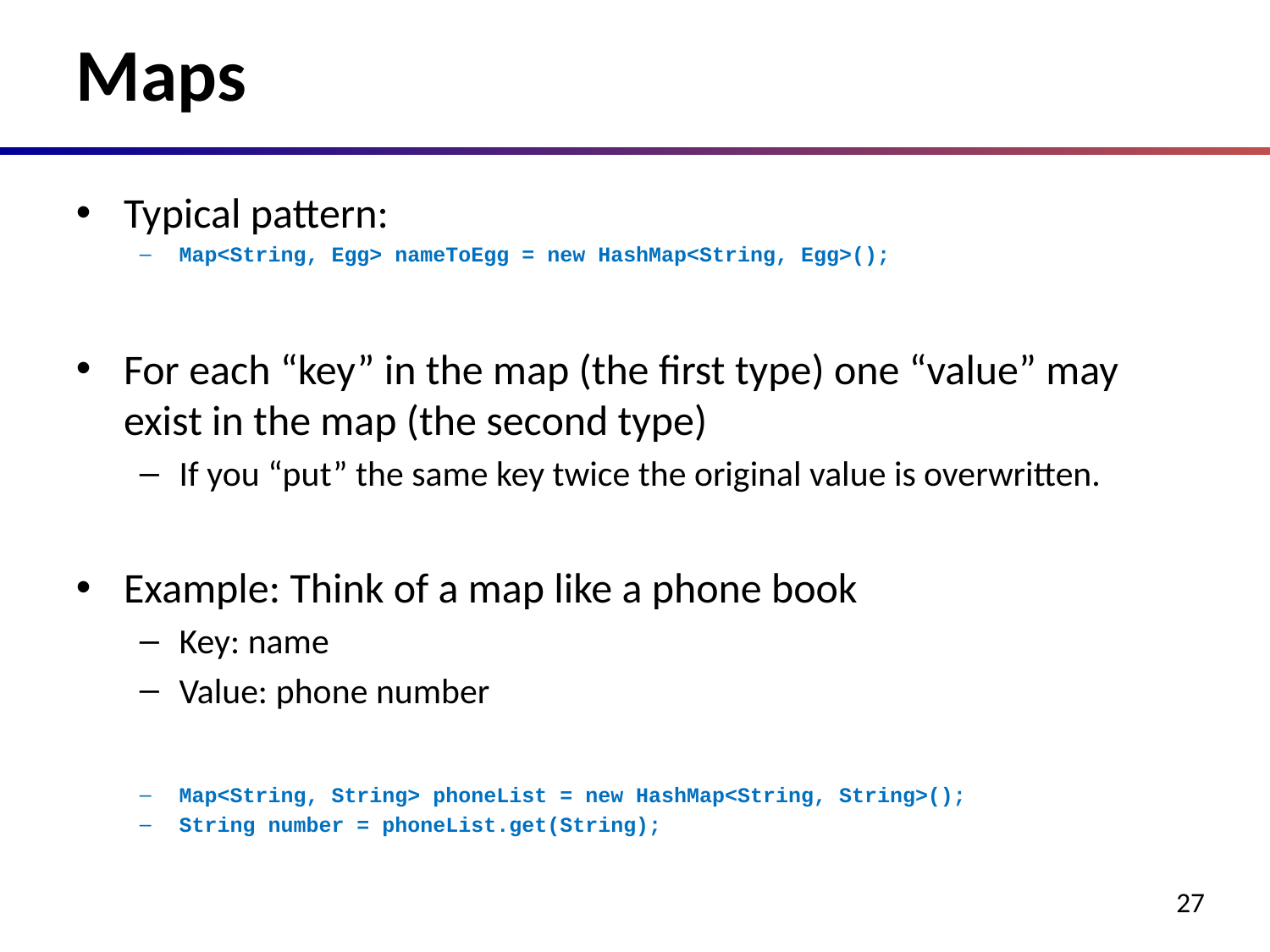

# Maps
Typical pattern:
Map<String, Egg> nameToEgg = new HashMap<String, Egg>();

For each “key” in the map (the first type) one “value” may exist in the map (the second type)
If you “put” the same key twice the original value is overwritten.

Example: Think of a map like a phone book
Key: name
Value: phone number

Map<String, String> phoneList = new HashMap<String, String>();
String number = phoneList.get(String);